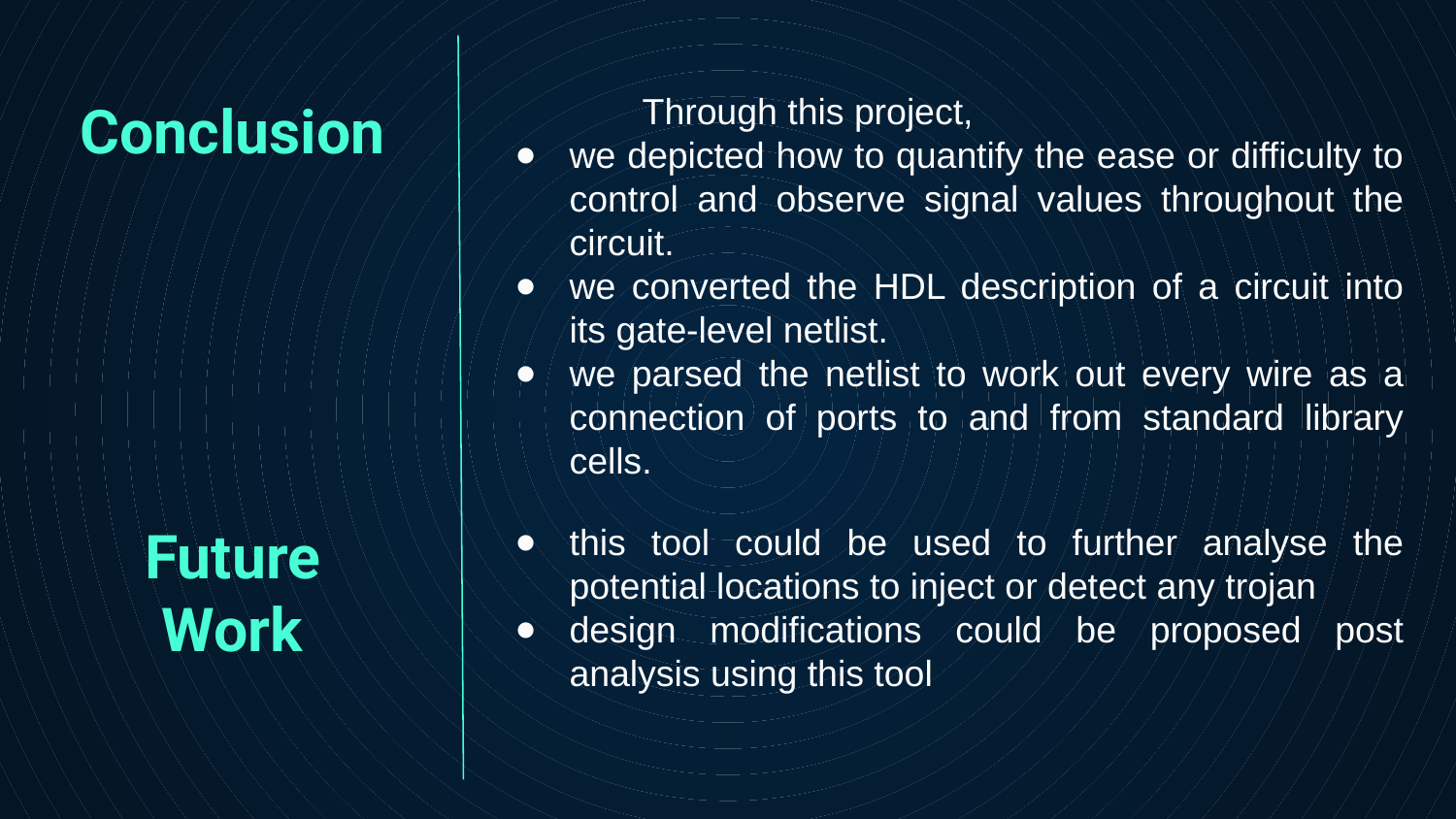

Conclusion
	Through this project,
we depicted how to quantify the ease or difficulty to control and observe signal values throughout the circuit.
we converted the HDL description of a circuit into its gate-level netlist.
we parsed the netlist to work out every wire as a connection of ports to and from standard library cells.

this tool could be used to further analyse the potential locations to inject or detect any trojan
design modifications could be proposed post analysis using this tool

Future Work